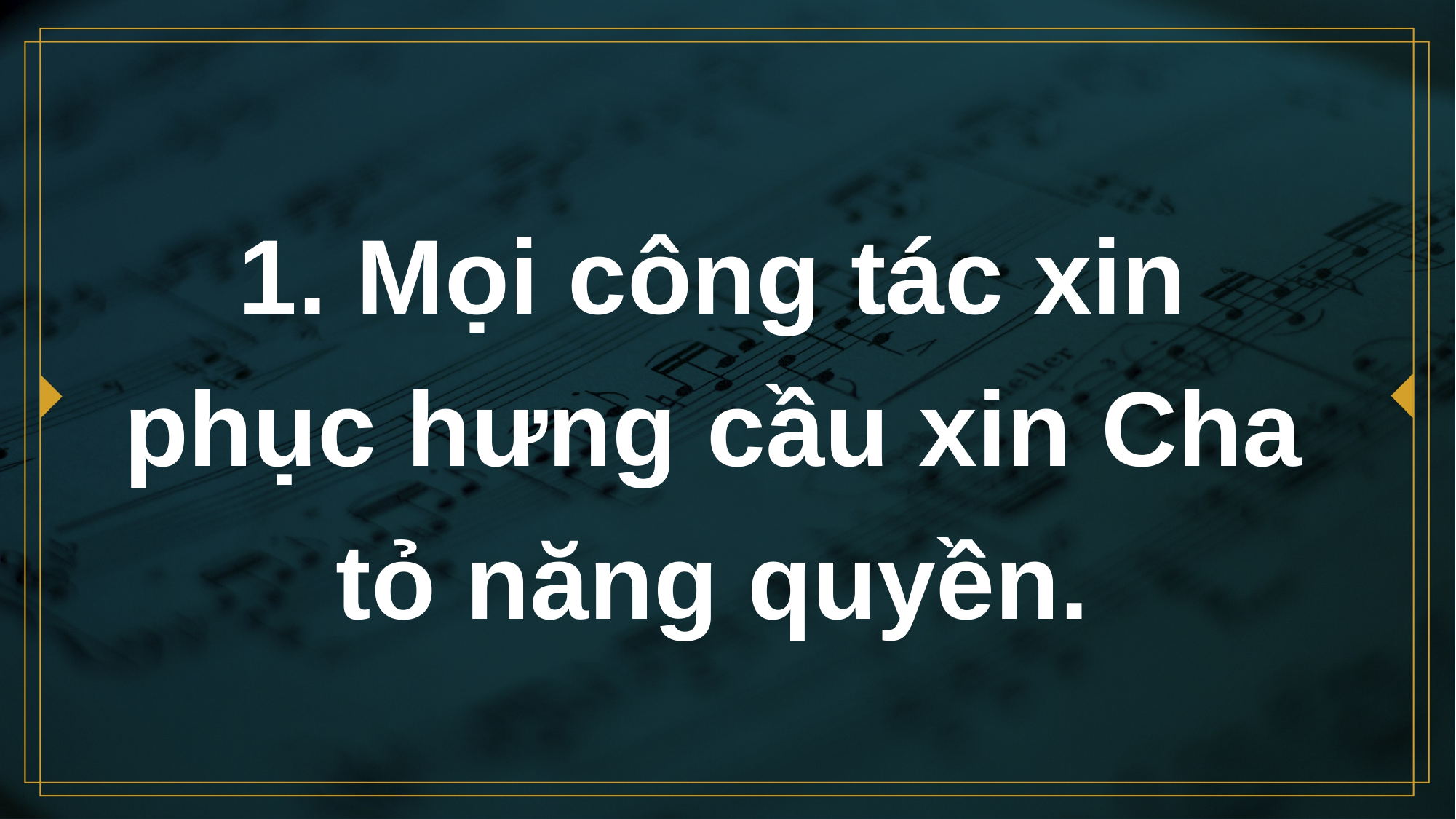

# 1. Mọi công tác xin phục hưng cầu xin Cha tỏ năng quyền.